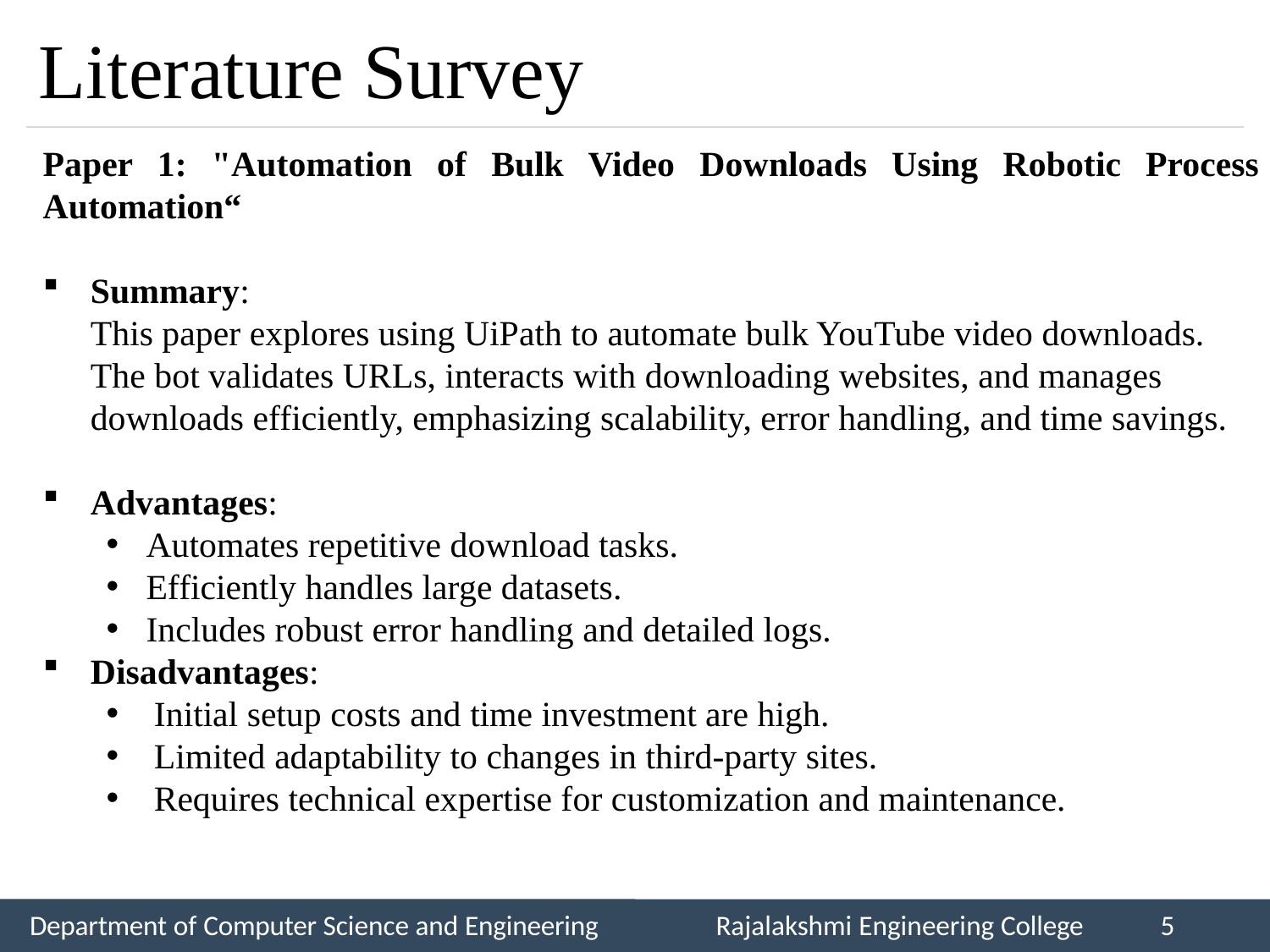

# Literature Survey
Paper 1: "Automation of Bulk Video Downloads Using Robotic Process Automation“

Summary:
This paper explores using UiPath to automate bulk YouTube video downloads. The bot validates URLs, interacts with downloading websites, and manages downloads efficiently, emphasizing scalability, error handling, and time savings.

Advantages:
Automates repetitive download tasks.
Efficiently handles large datasets.
Includes robust error handling and detailed logs.
Disadvantages:
Initial setup costs and time investment are high.
Limited adaptability to changes in third-party sites.
Requires technical expertise for customization and maintenance.
Department of Computer Science and Engineering
Rajalakshmi Engineering College
5